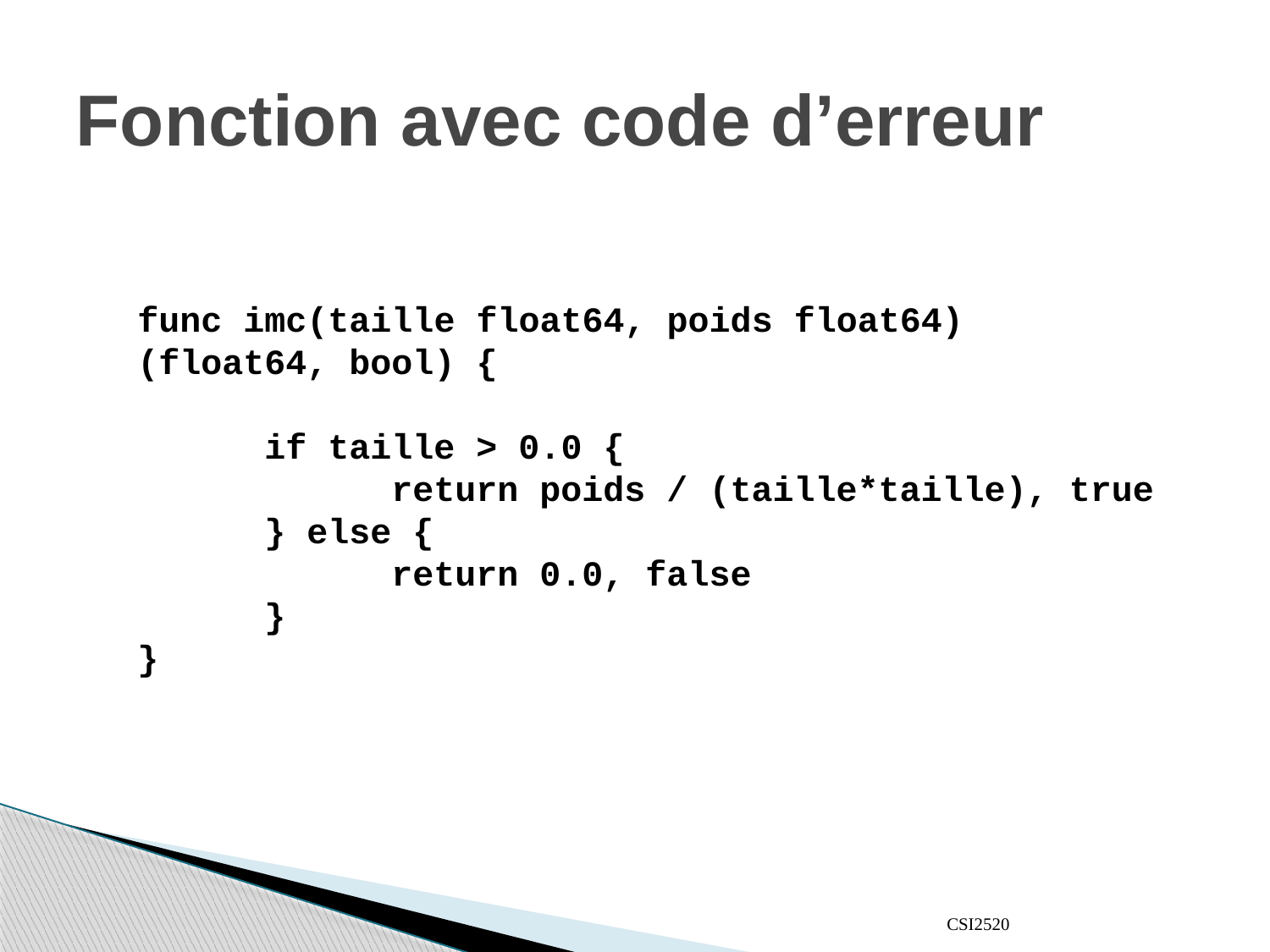

# Fonction avec code d’erreur
func imc(taille float64, poids float64) (float64, bool) {

	if taille > 0.0 {
		return poids / (taille*taille), true
	} else {
		return 0.0, false
	}
}
CSI2520